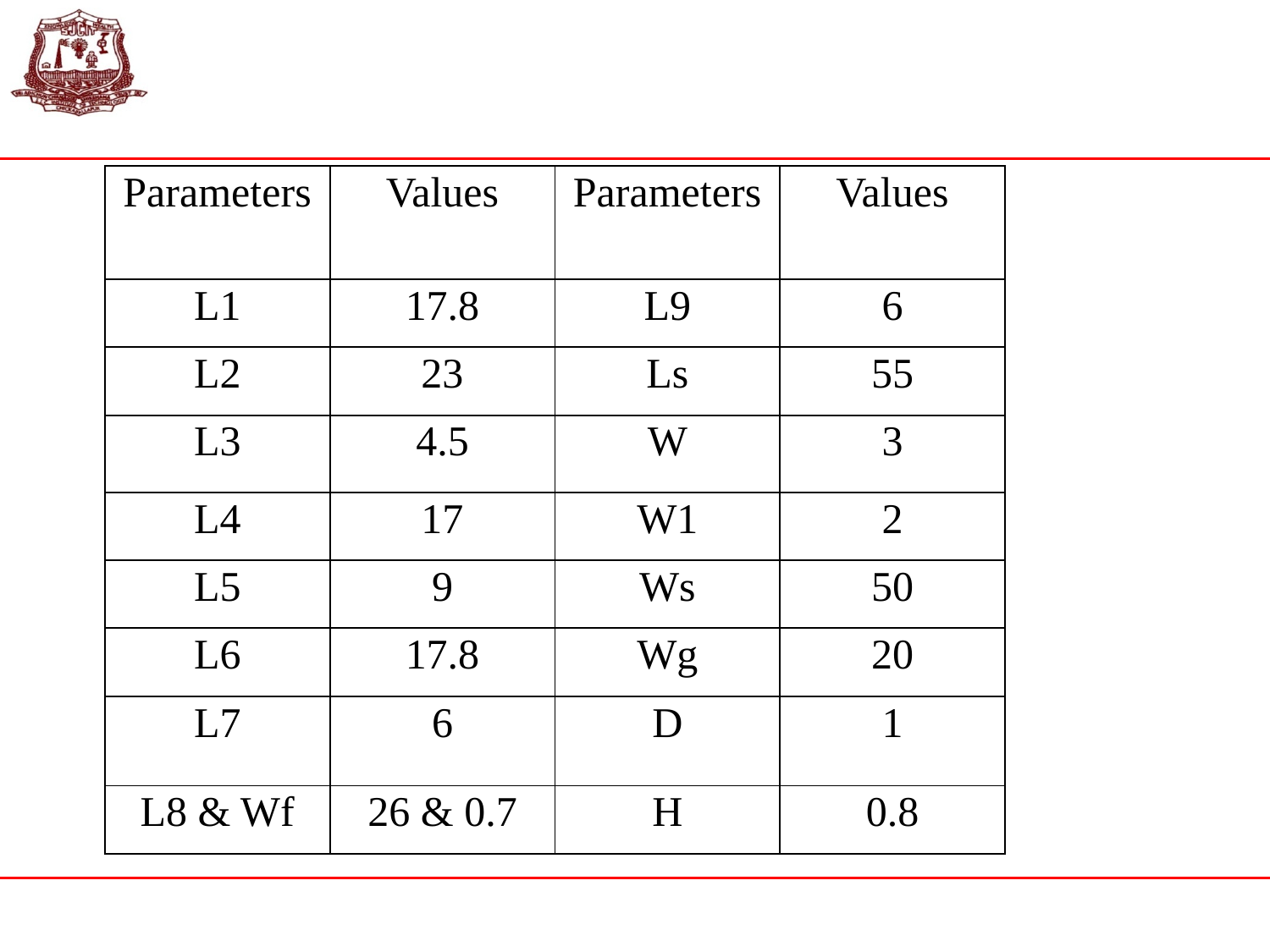

| Parameters | Values | Parameters | Values |
| --- | --- | --- | --- |
| L1 | 17.8 | L9 | 6 |
| L2 | 23 | Ls | 55 |
| L3 | 4.5 | W | 3 |
| L4 | 17 | W1 | 2 |
| L5 | 9 | Ws | 50 |
| L6 | 17.8 | Wg | 20 |
| L7 | 6 | D | 1 |
| L8 & Wf | 26 & 0.7 | H | 0.8 |